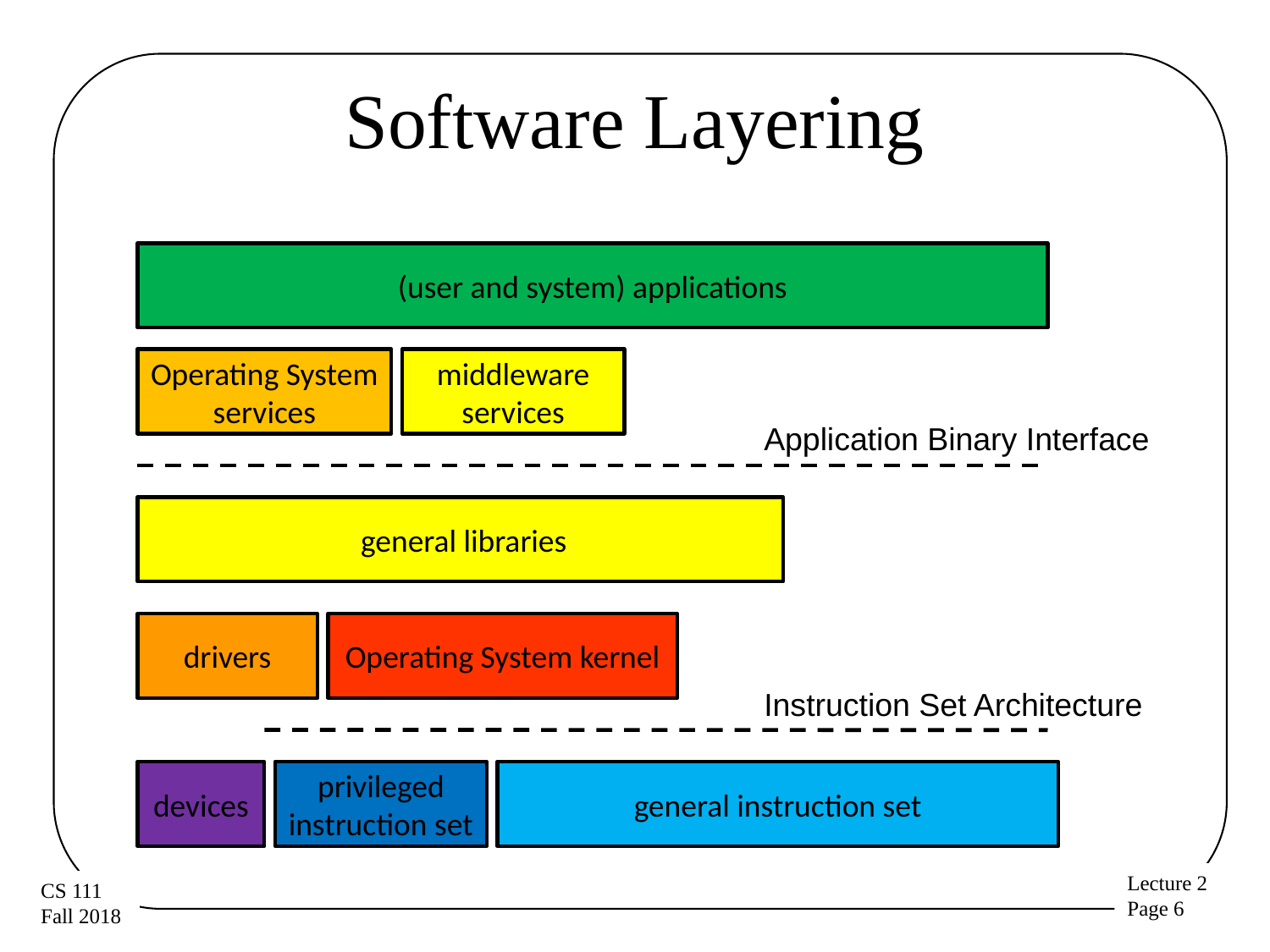

# Software Layering
(user and system) applications
Operating System services
middleware services
Application Binary Interface
 general libraries
drivers
Operating System kernel
Instruction Set Architecture
devices
privileged instruction set
general instruction set